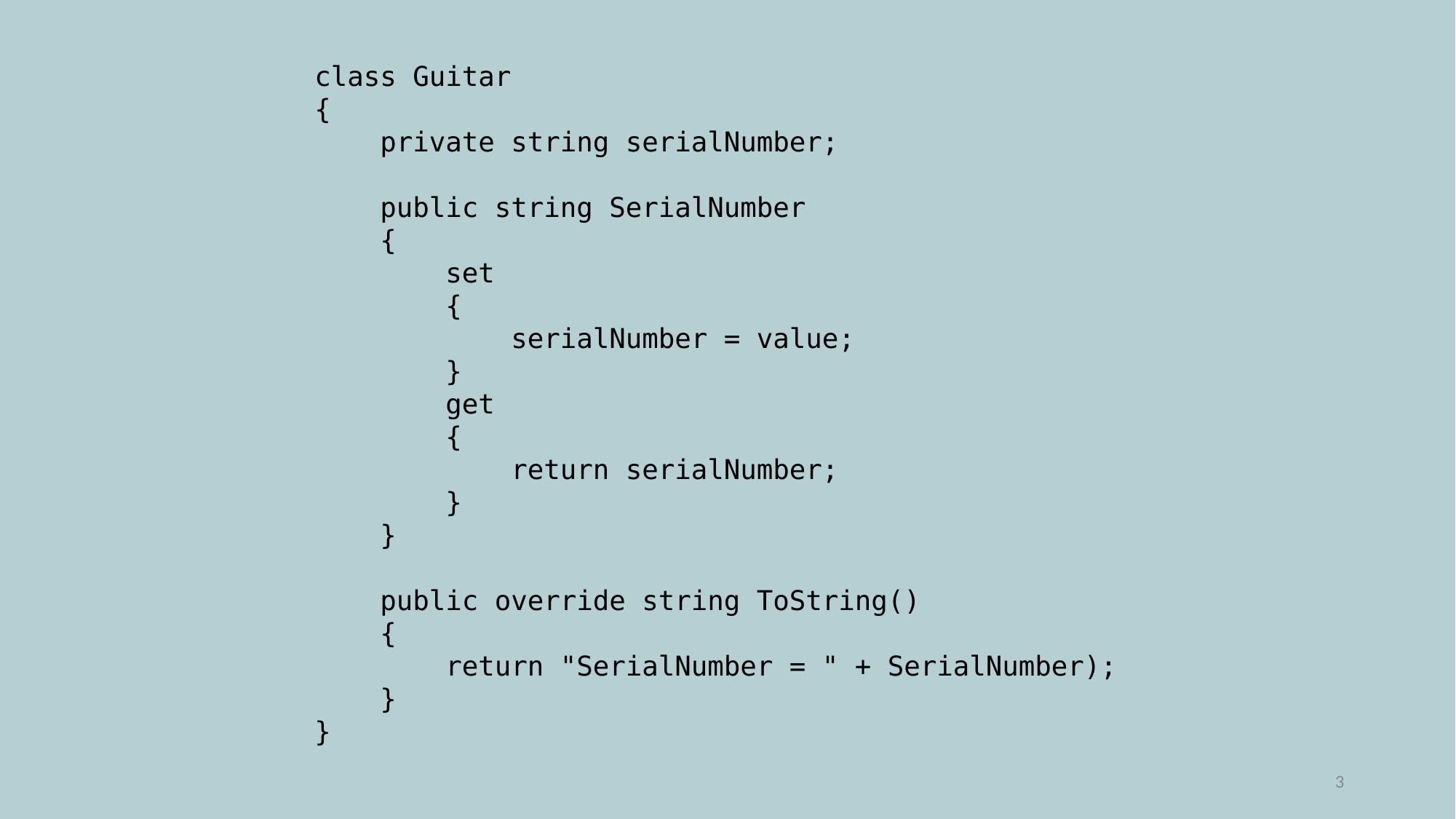

class Guitar
{
    private string serialNumber;

    public string SerialNumber
    {
        set
        {
            serialNumber = value;
        }
        get
        {
            return serialNumber;
        }
    }

    public override string ToString()
    {
        return "SerialNumber = " + SerialNumber);
    }
}
3